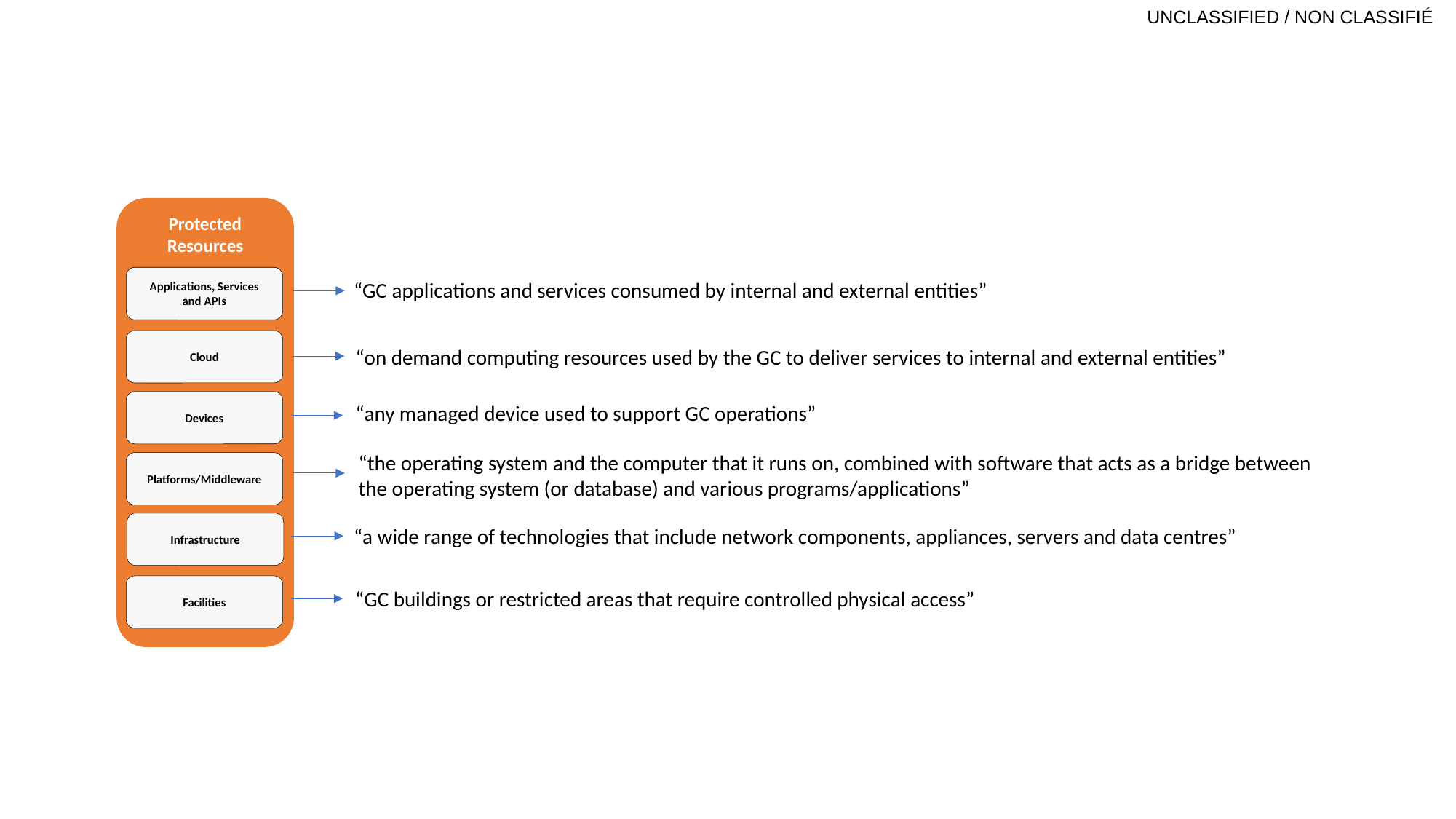

Protected Resources
Applications, Services and APIs
Cloud
Devices
Platforms/Middleware
Infrastructure
Facilities
“GC applications and services consumed by internal and external entities”
“on demand computing resources used by the GC to deliver services to internal and external entities”
“any managed device used to support GC operations”
“the operating system and the computer that it runs on, combined with software that acts as a bridge between the operating system (or database) and various programs/applications”
“a wide range of technologies that include network components, appliances, servers and data centres”
“GC buildings or restricted areas that require controlled physical access”